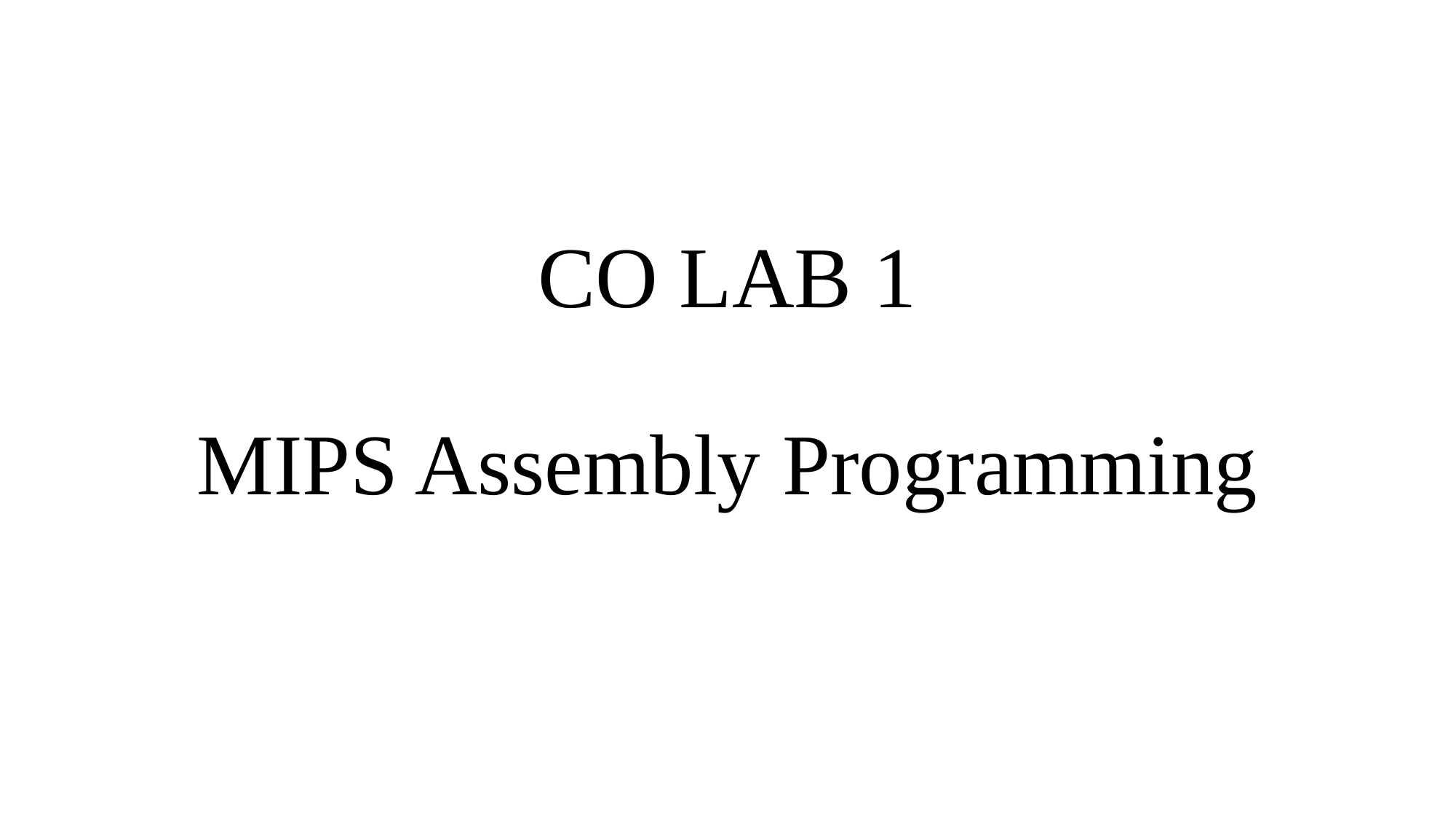

# CO LAB 1 MIPS Assembly Programming